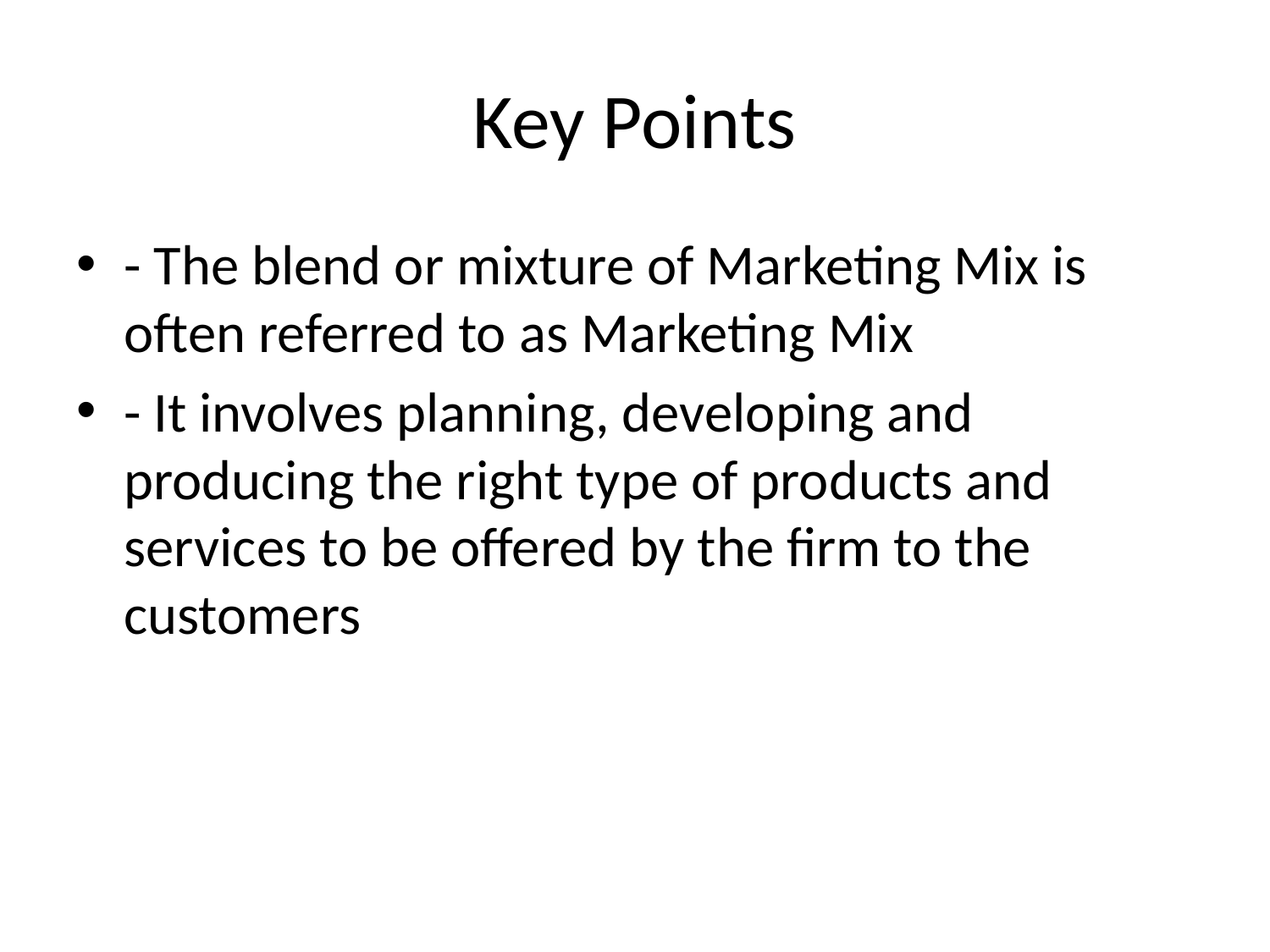

# Key Points
- The blend or mixture of Marketing Mix is often referred to as Marketing Mix
- It involves planning, developing and producing the right type of products and services to be offered by the firm to the customers